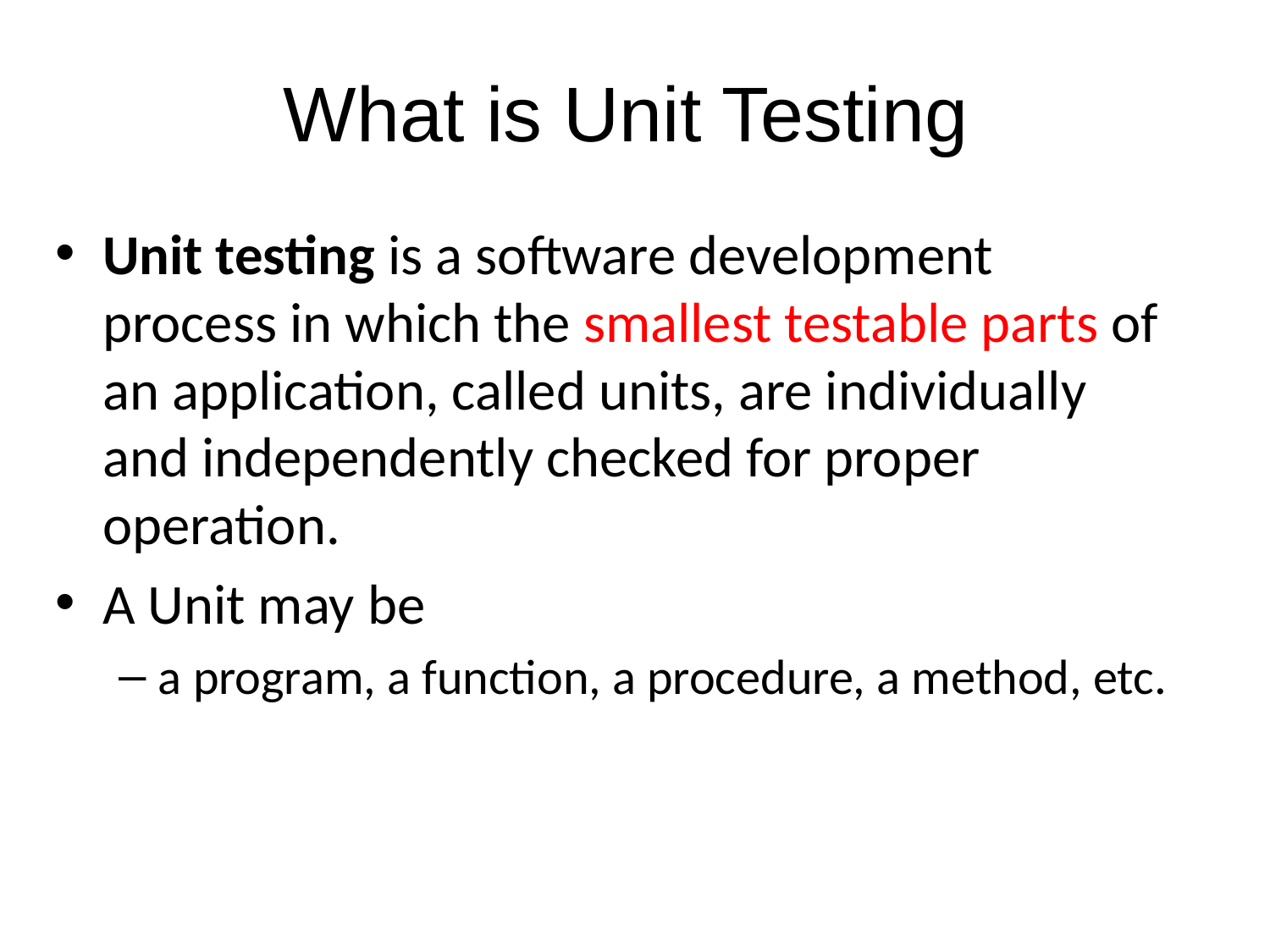

What is Unit Testing
Unit testing is a software development process in which the smallest testable parts of an application, called units, are individually and independently checked for proper operation.
A Unit may be
a program, a function, a procedure, a method, etc.